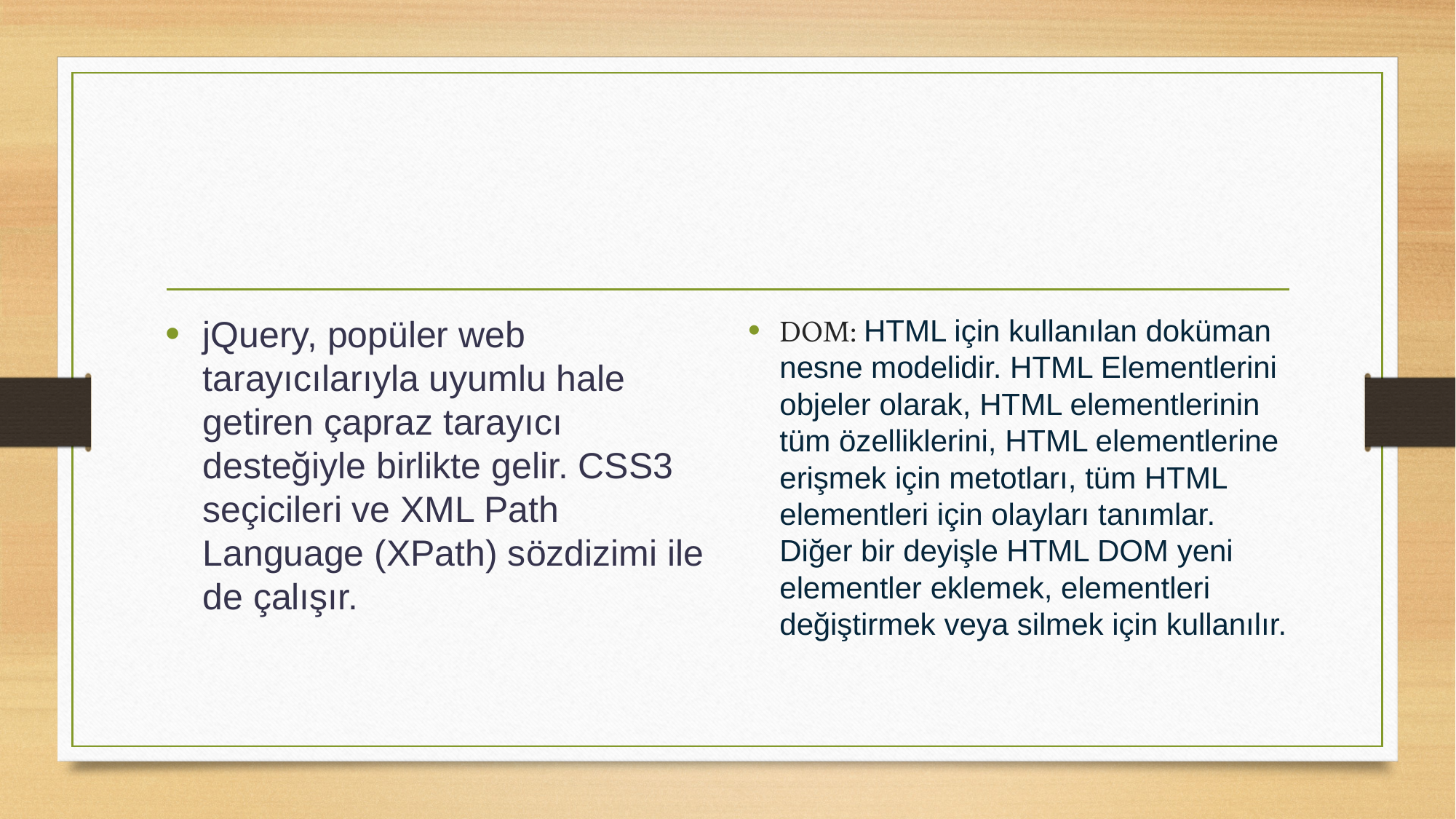

#
jQuery, popüler web tarayıcılarıyla uyumlu hale getiren çapraz tarayıcı desteğiyle birlikte gelir. CSS3 seçicileri ve XML Path Language (XPath) sözdizimi ile de çalışır.
DOM: HTML için kullanılan doküman nesne modelidir. HTML Elementlerini objeler olarak, HTML elementlerinin tüm özelliklerini, HTML elementlerine erişmek için metotları, tüm HTML elementleri için olayları tanımlar. Diğer bir deyişle HTML DOM yeni elementler eklemek, elementleri değiştirmek veya silmek için kullanılır.